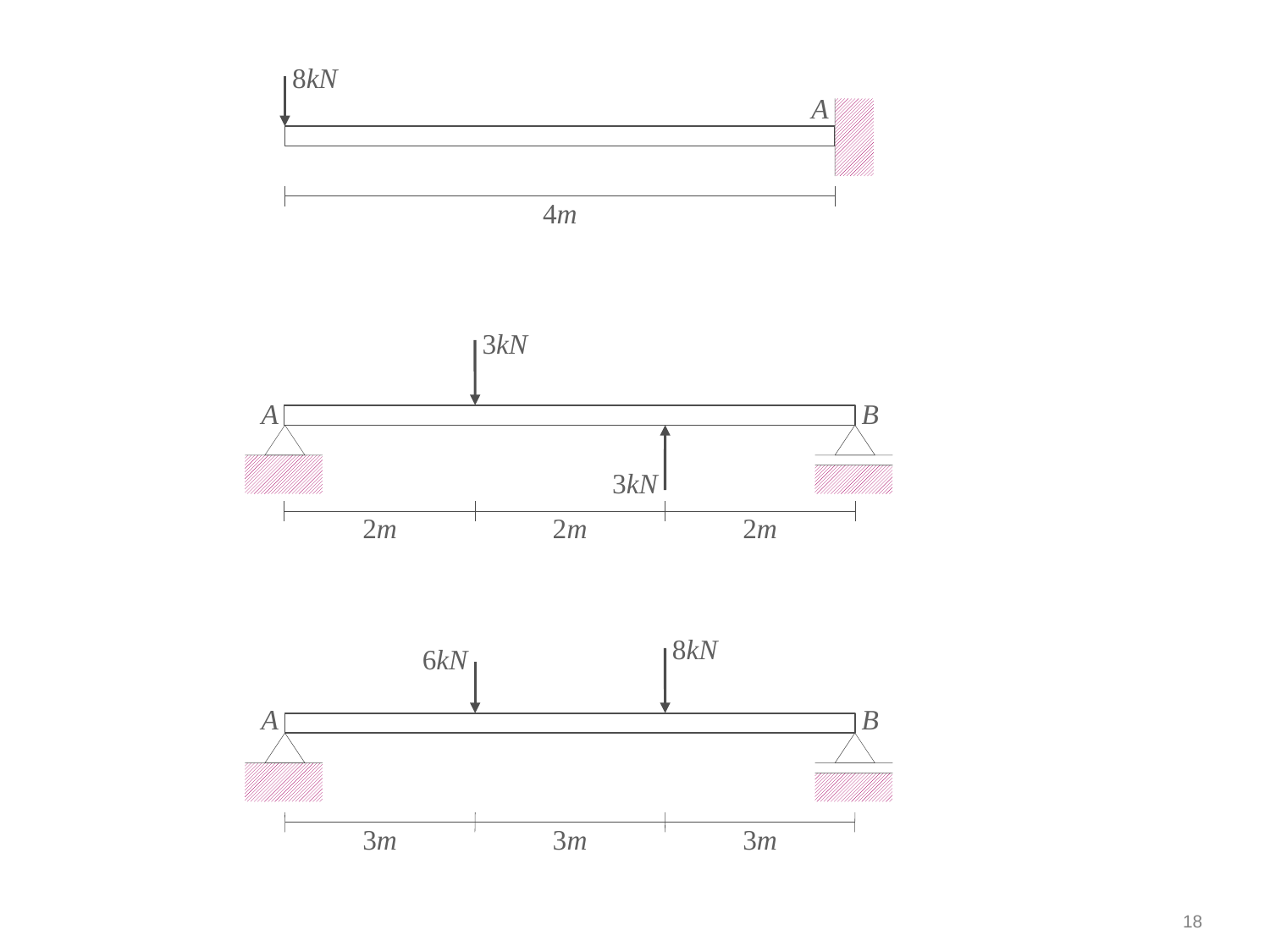

8kN
A

4m
3kN
A
B

3kN
2m
2m
2m
8kN
6kN
A
B

3m
3m
3m